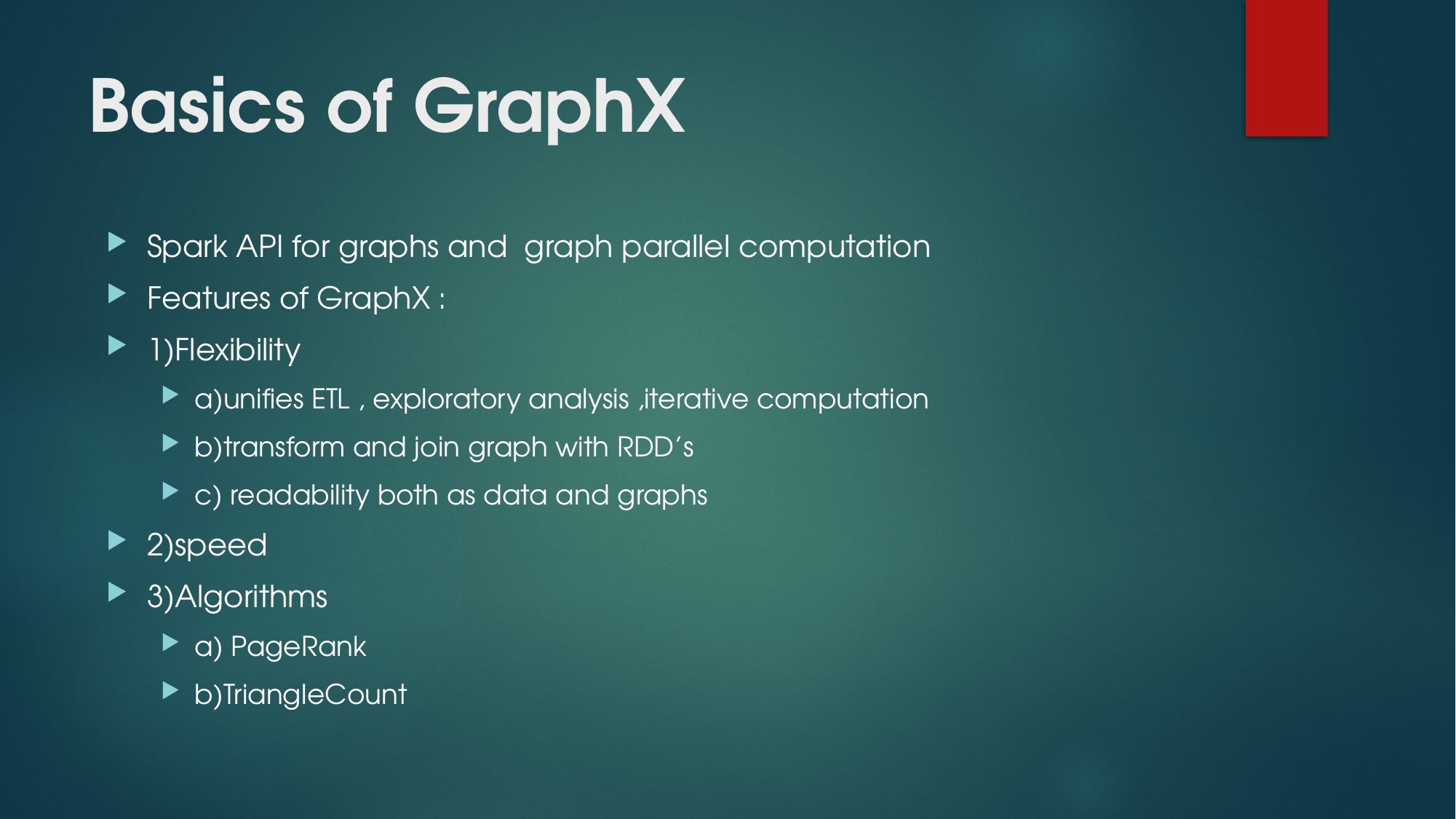

# Basics of GraphX
Spark API for graphs and  graph parallel computation
Features of GraphX :
1)Flexibility
a)unifies ETL , exploratory analysis ,iterative computation
b)transform and join graph with RDD’s
c) readability both as data and graphs
2)speed
3)Algorithms
a) PageRank
b)TriangleCount